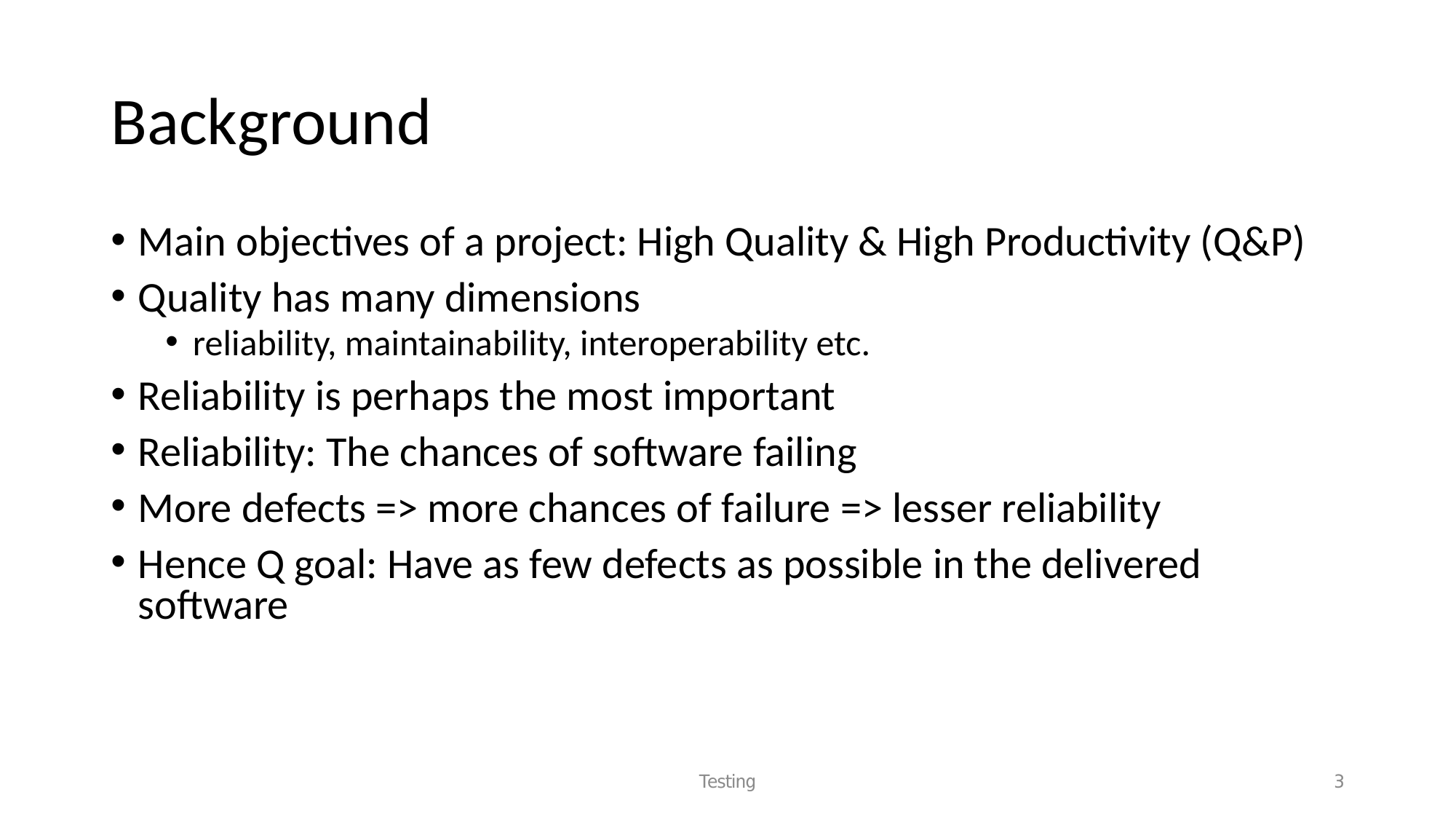

# Background
Main objectives of a project: High Quality & High Productivity (Q&P)
Quality has many dimensions
reliability, maintainability, interoperability etc.
Reliability is perhaps the most important
Reliability: The chances of software failing
More defects => more chances of failure => lesser reliability
Hence Q goal: Have as few defects as possible in the delivered software
Testing
3